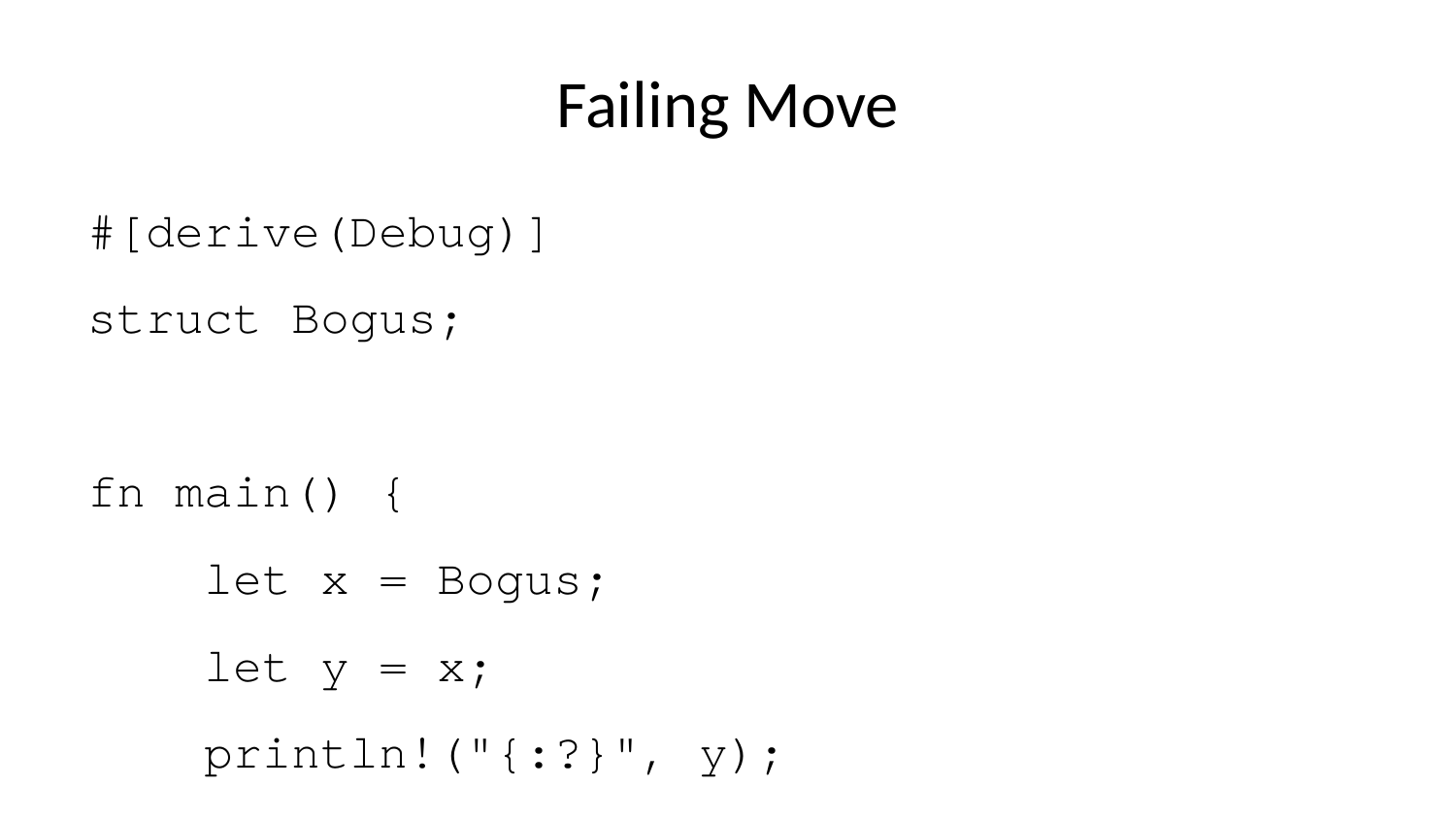

# Failing Move
#[derive(Debug)]
struct Bogus;

fn main() {
    let x = Bogus;
    let y = x;
    println!("{:?}", y);
    println!("{:?}", x);
}